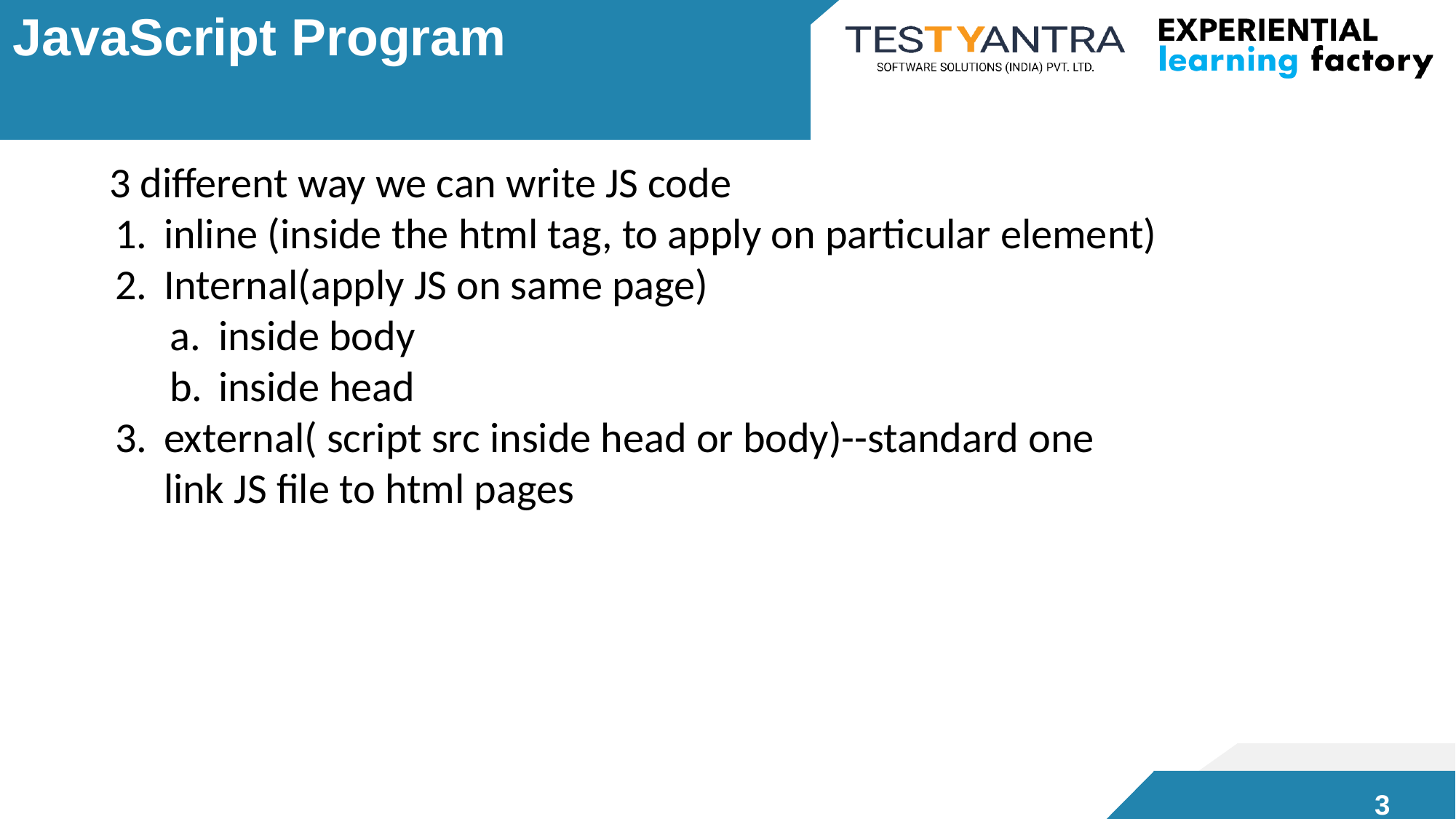

# JavaScript Program
3 different way we can write JS code
inline (inside the html tag, to apply on particular element)
Internal(apply JS on same page)
inside body
inside head
external( script src inside head or body)--standard one
link JS file to html pages
3